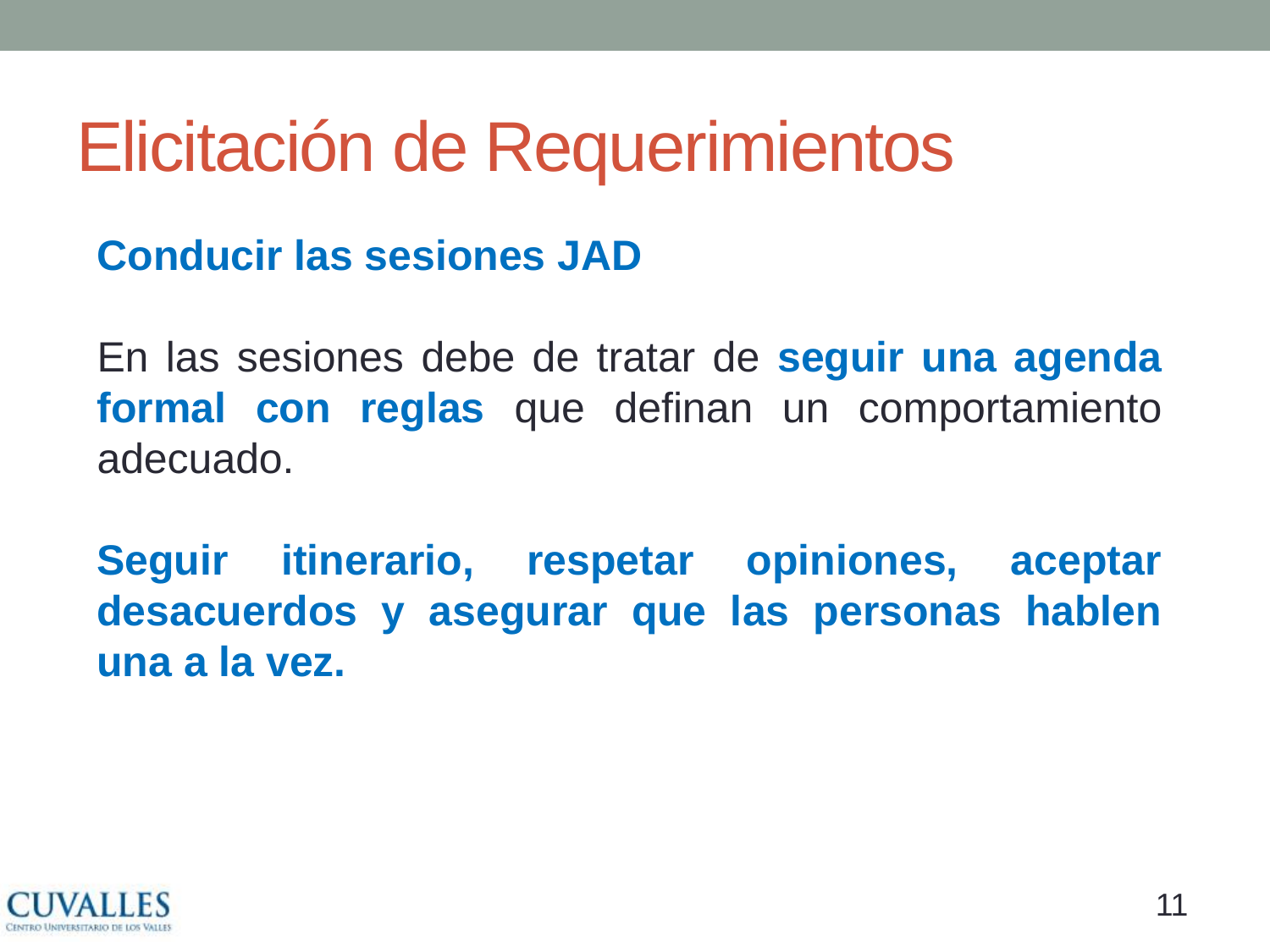

# Elicitación de Requerimientos
Conducir las sesiones JAD

En las sesiones debe de tratar de seguir una agenda formal con reglas que definan un comportamiento adecuado.

Seguir itinerario, respetar opiniones, aceptar desacuerdos y asegurar que las personas hablen una a la vez.

11